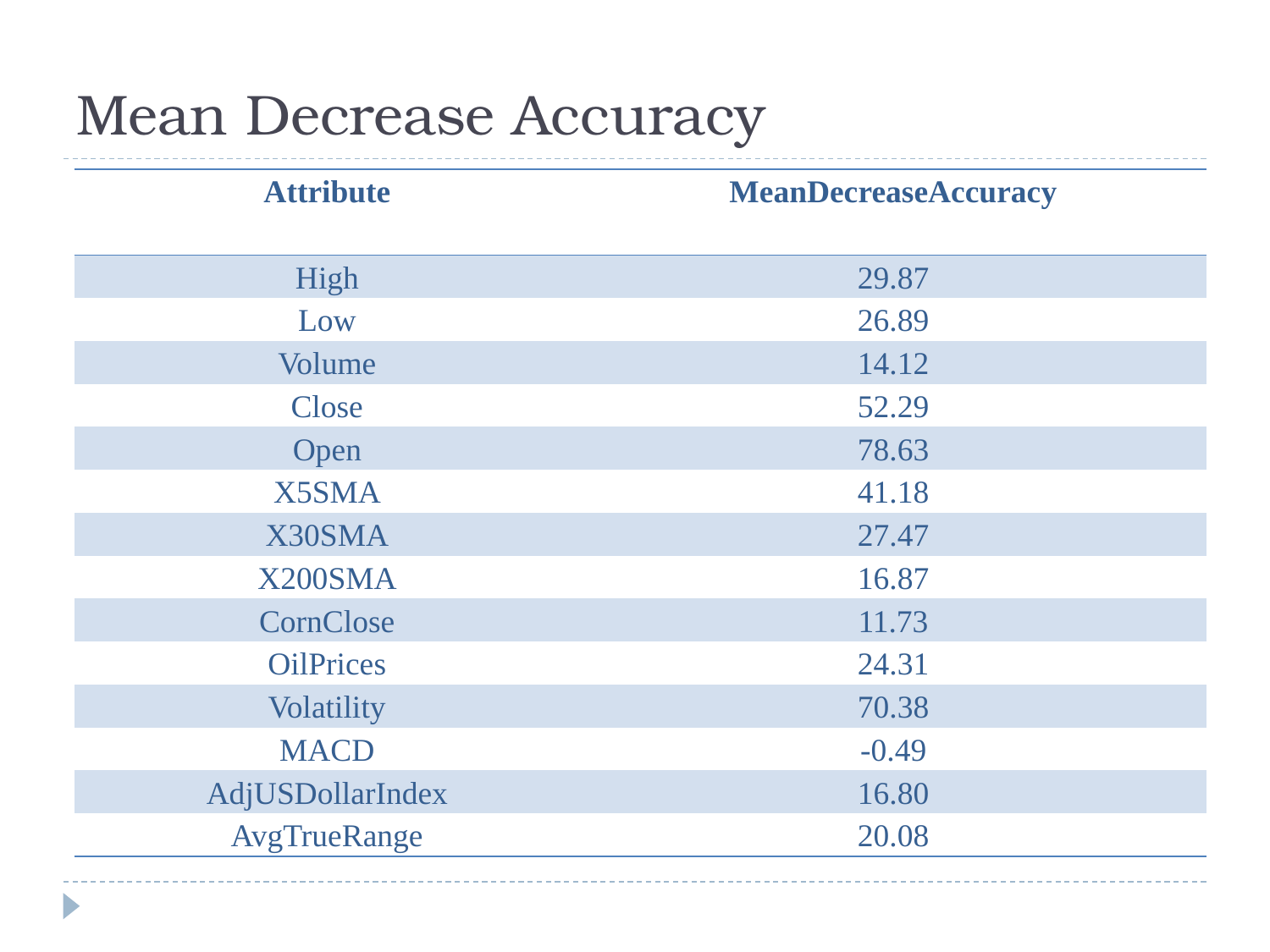

# Mean Decrease Accuracy
| Attribute | MeanDecreaseAccuracy |
| --- | --- |
| High | 29.87 |
| Low | 26.89 |
| Volume | 14.12 |
| Close | 52.29 |
| Open | 78.63 |
| X5SMA | 41.18 |
| X30SMA | 27.47 |
| X200SMA | 16.87 |
| CornClose | 11.73 |
| OilPrices | 24.31 |
| Volatility | 70.38 |
| MACD | -0.49 |
| AdjUSDollarIndex | 16.80 |
| AvgTrueRange | 20.08 |